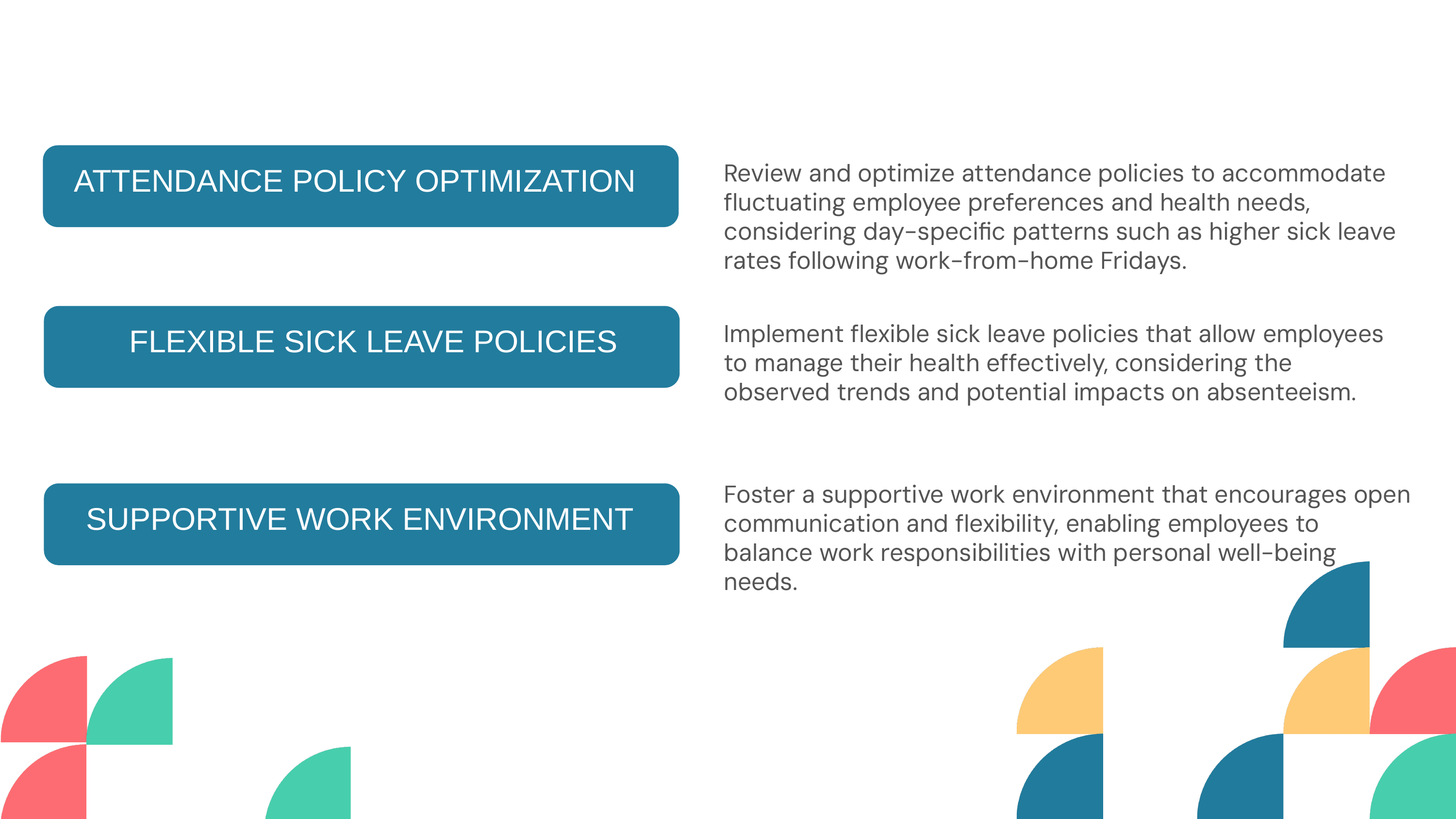

Review and optimize attendance policies to accommodate fluctuating employee preferences and health needs, considering day-specific patterns such as higher sick leave rates following work-from-home Fridays.
ATTENDANCE POLICY OPTIMIZATION

Implement flexible sick leave policies that allow employees to manage their health effectively, considering the observed trends and potential impacts on absenteeism.
FLEXIBLE SICK LEAVE POLICIES
Foster a supportive work environment that encourages open communication and flexibility, enabling employees to balance work responsibilities with personal well-being needs.

SUPPORTIVE WORK ENVIRONMENT